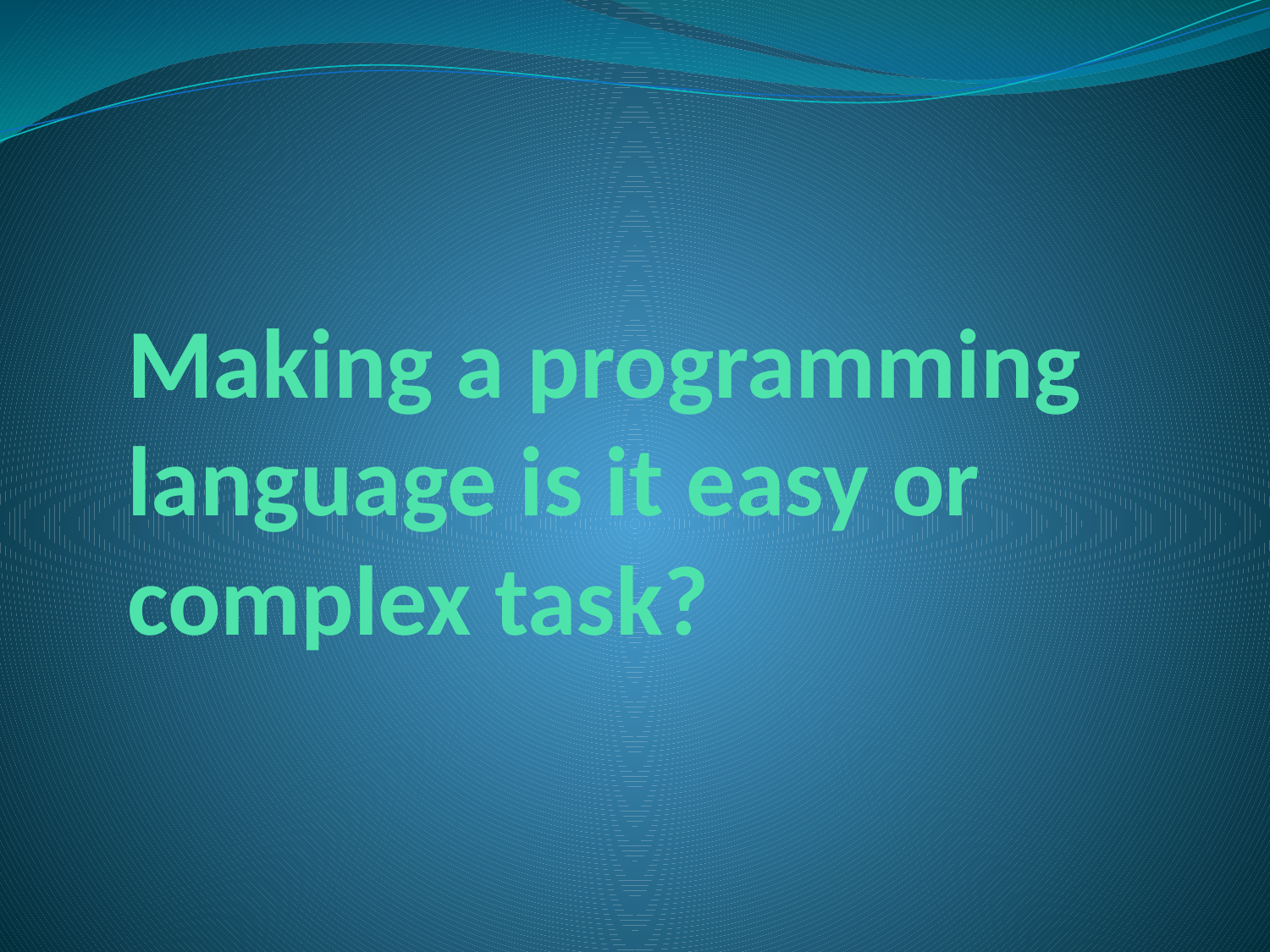

# Making a programming language is it easy or complex task?